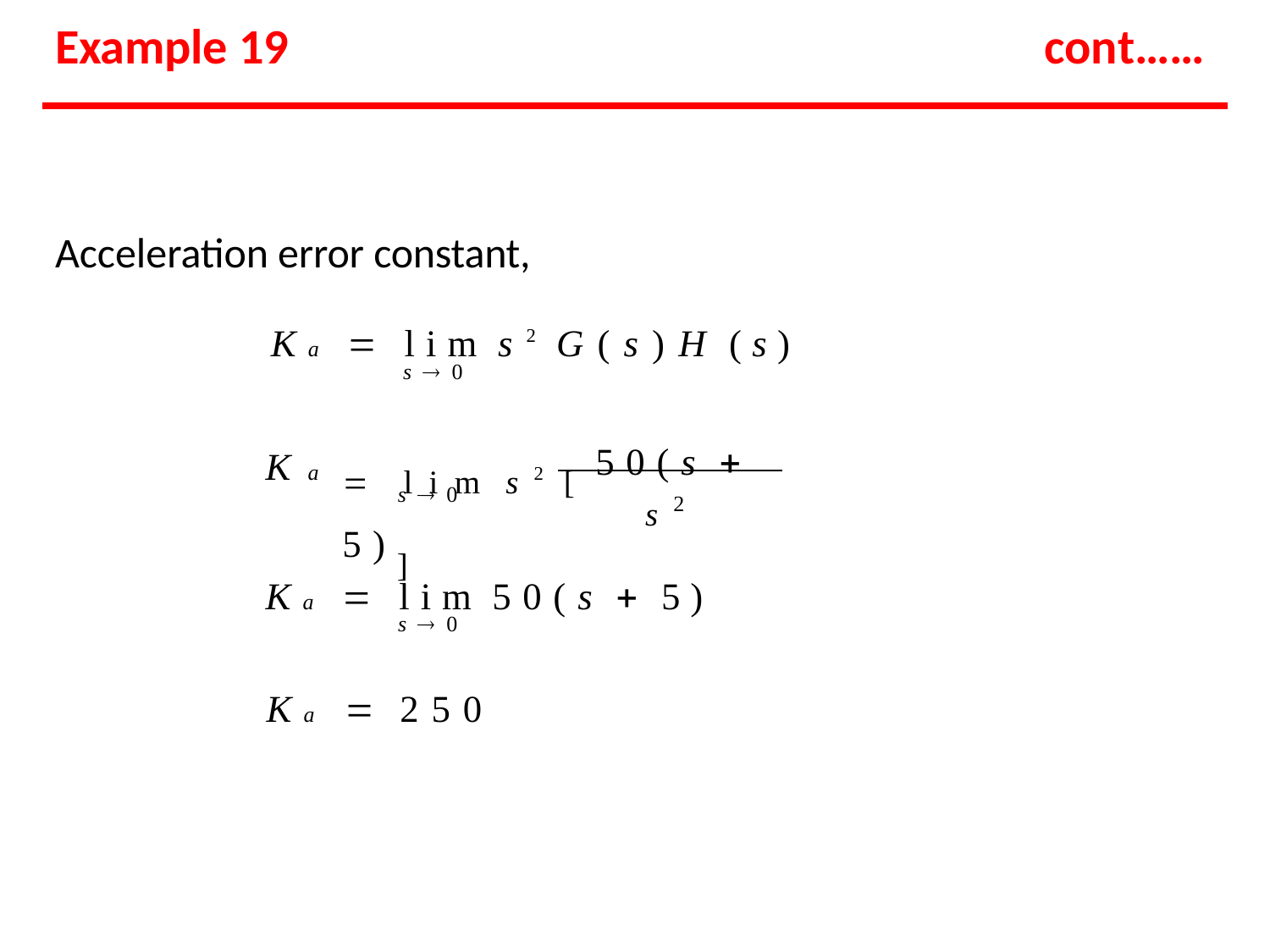

# Example 19
cont……

Acceleration error constant,

Ka = lim s2G(s)H (s)
s →0
= lim s2 [ 50(s + 5)]
Ka
s2

s →0
Ka = lim 50(s + 5)
s →0
Ka = 250